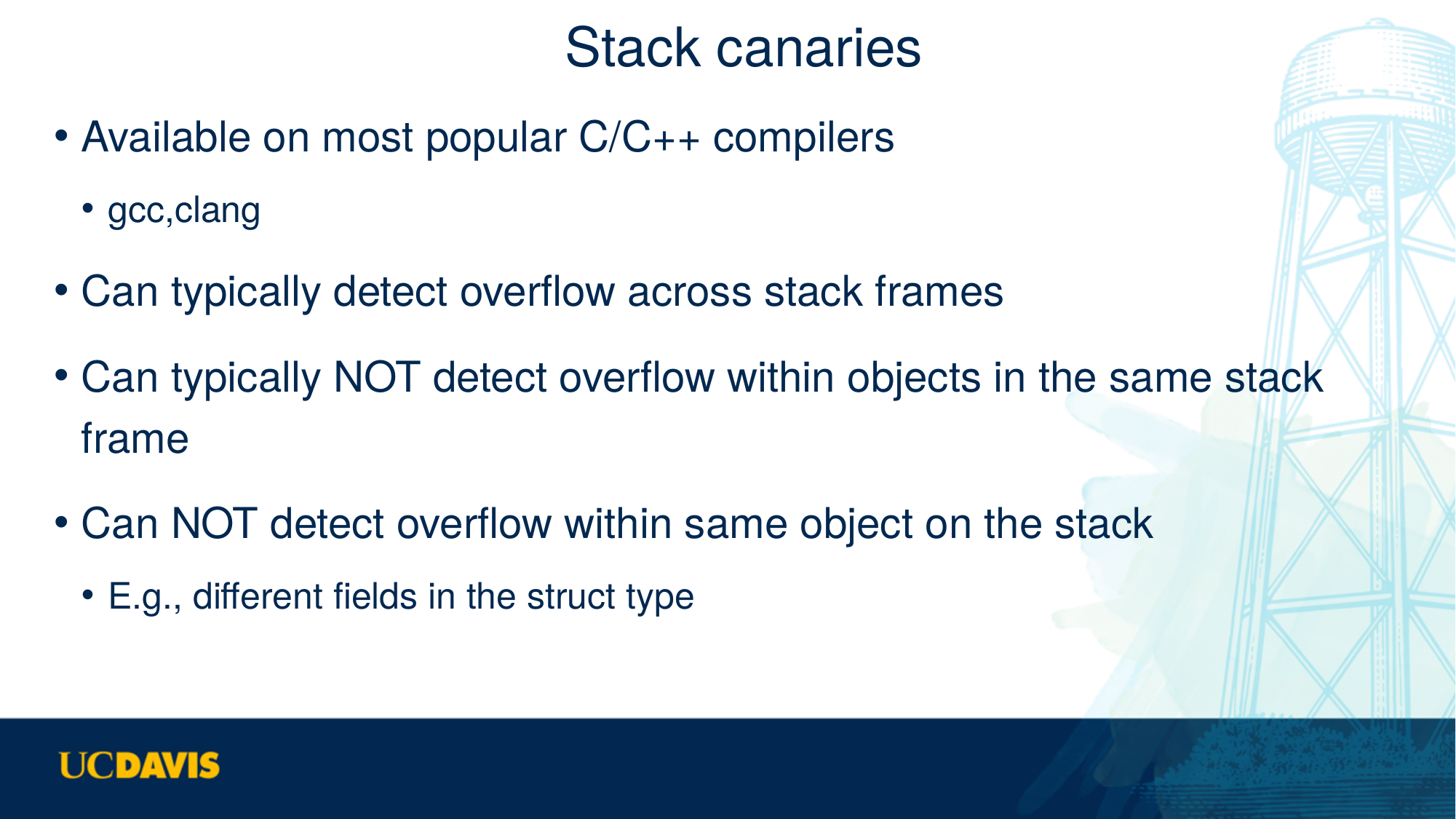

# Stack canaries
Available on most popular C/C++ compilers
gcc,clang
Can typically detect overflow across stack frames
Can typically NOT detect overflow within objects in the same stack frame
Can NOT detect overflow within same object on the stack
E.g., different fields in the struct type